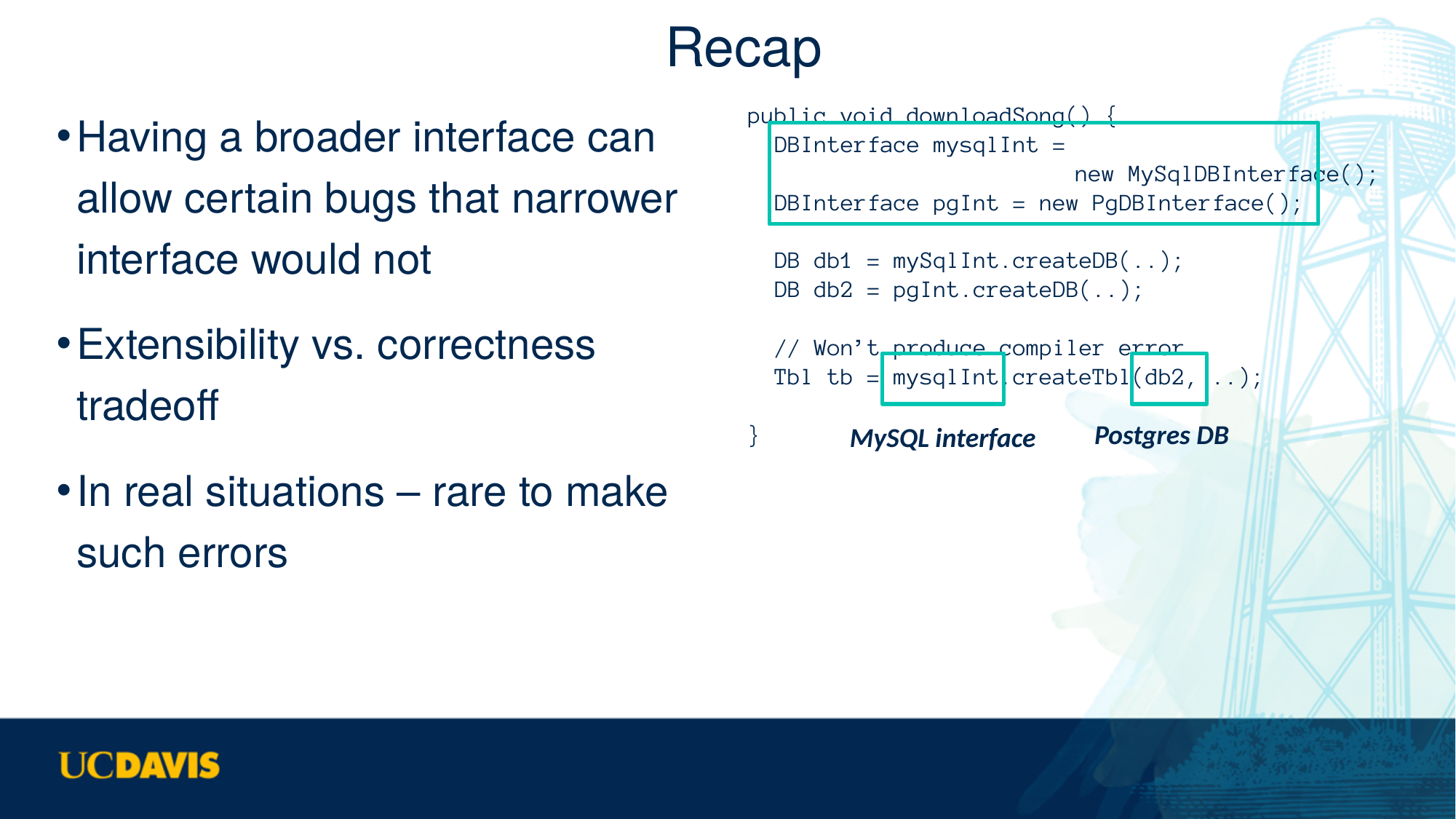

# Recap
Having a broader interface can allow certain bugs that narrower interface would not
Extensibility vs. correctness tradeoff
In real situations – rare to make such errors

public void downloadSong() {
  DBInterface mysqlInt =
			new MySqlDBInterface();
  DBInterface pgInt = new PgDBInterface();

  DB db1 = mySqlInt.createDB(..);
  DB db2 = pgInt.createDB(..);

  // Won’t produce compiler error
  Tbl tb = mysqlInt.createTbl(db2, ..);
}

Postgres DB
MySQL interface